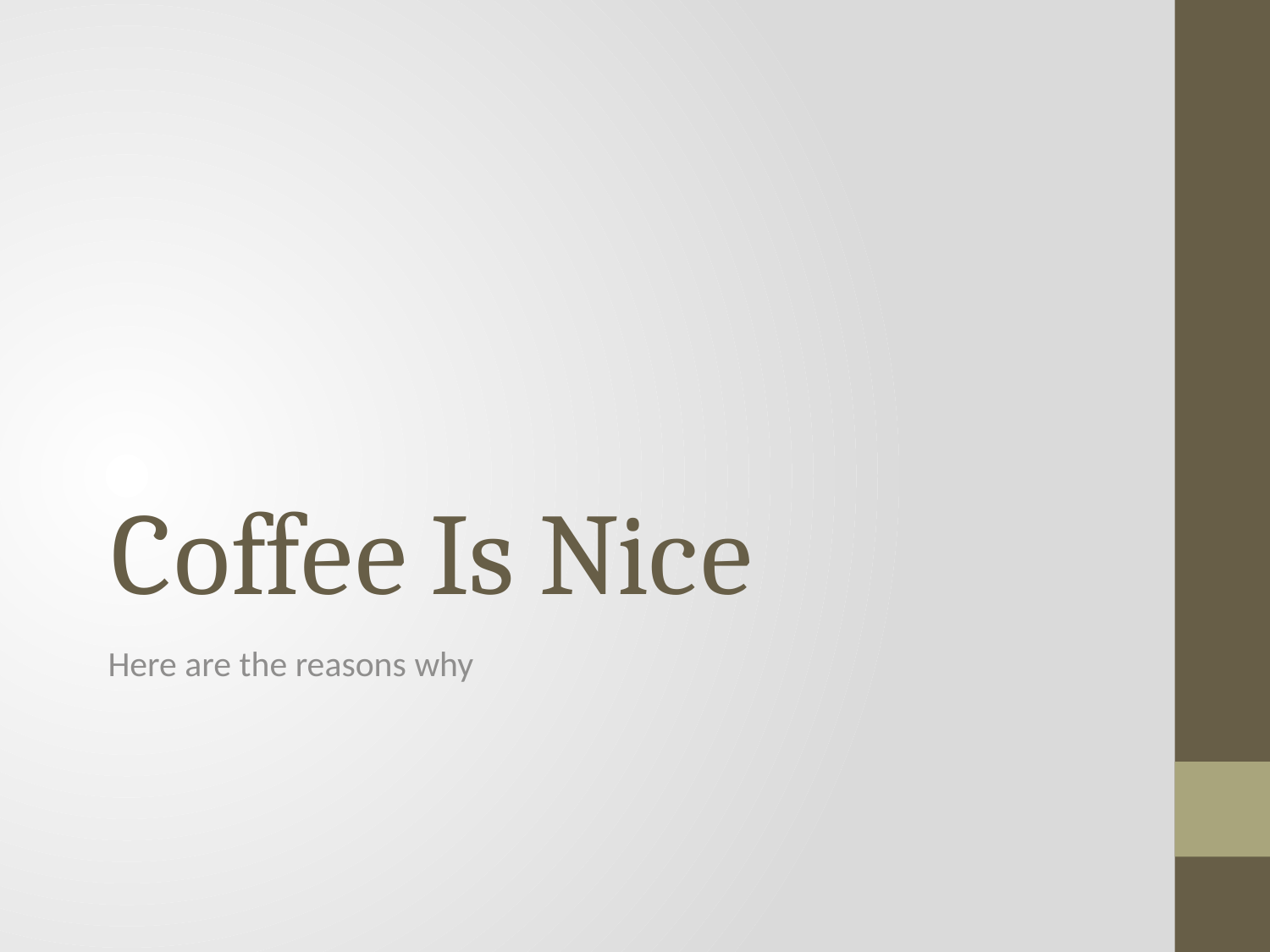

# Coffee Is Nice
Here are the reasons why